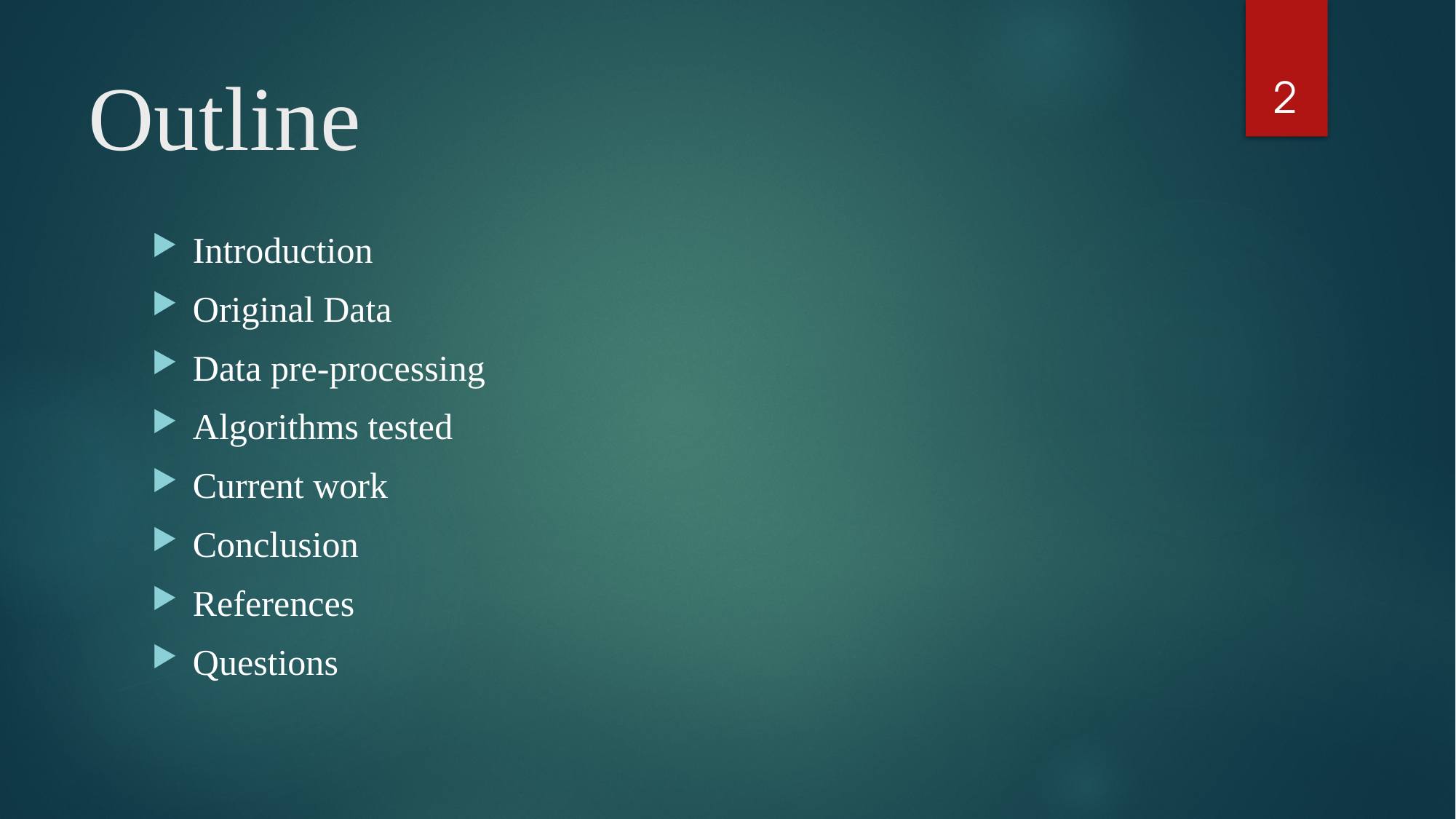

2
# Outline
Introduction
Original Data
Data pre-processing
Algorithms tested
Current work
Conclusion
References
Questions